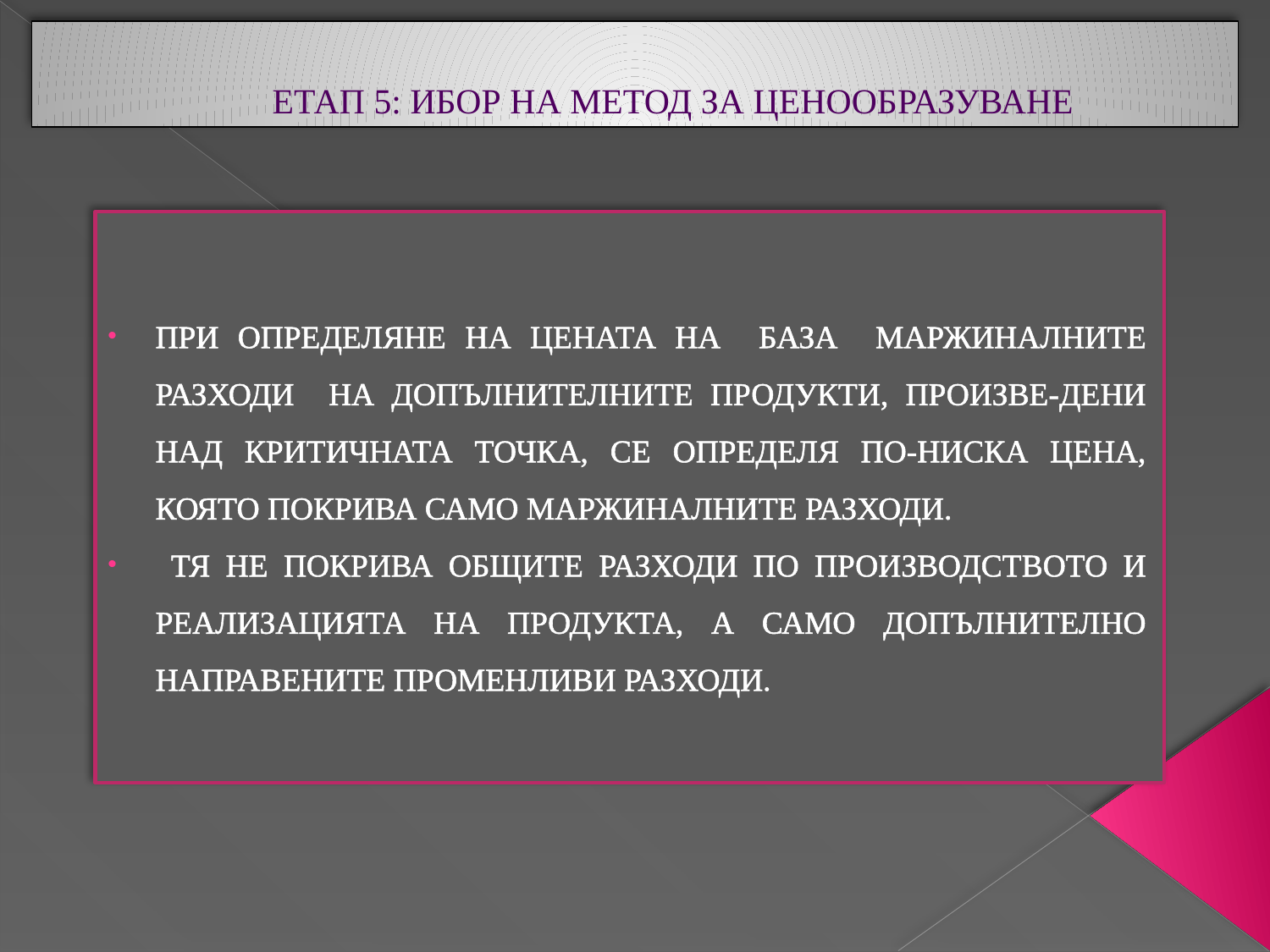

# ЕТАП 5: ИБОР НА МЕТОД ЗА ЦЕНООБРАЗУВАНЕ
ПРИ ОПРЕДЕЛЯНЕ НА ЦЕНАТА НА  БАЗА  МАРЖИНАЛНИТЕ РАЗХОДИ  НА ДОПЪЛНИТЕЛНИТЕ ПРОДУКТИ, ПРОИЗВЕ-ДЕНИ НАД КРИТИЧНАТА ТОЧКА, СЕ ОПРЕДЕЛЯ ПО-НИСКА ЦЕНА, КОЯТО ПОКРИВА САМО МАРЖИНАЛНИТЕ РАЗХОДИ.
 ТЯ НЕ ПОКРИВА ОБЩИТЕ РАЗХОДИ ПО ПРОИЗВОДСТВОТО И РЕАЛИЗАЦИЯТА НА ПРОДУКТА, А САМО ДОПЪЛНИТЕЛНО НАПРАВЕНИТЕ ПРОМЕНЛИВИ РАЗХОДИ.